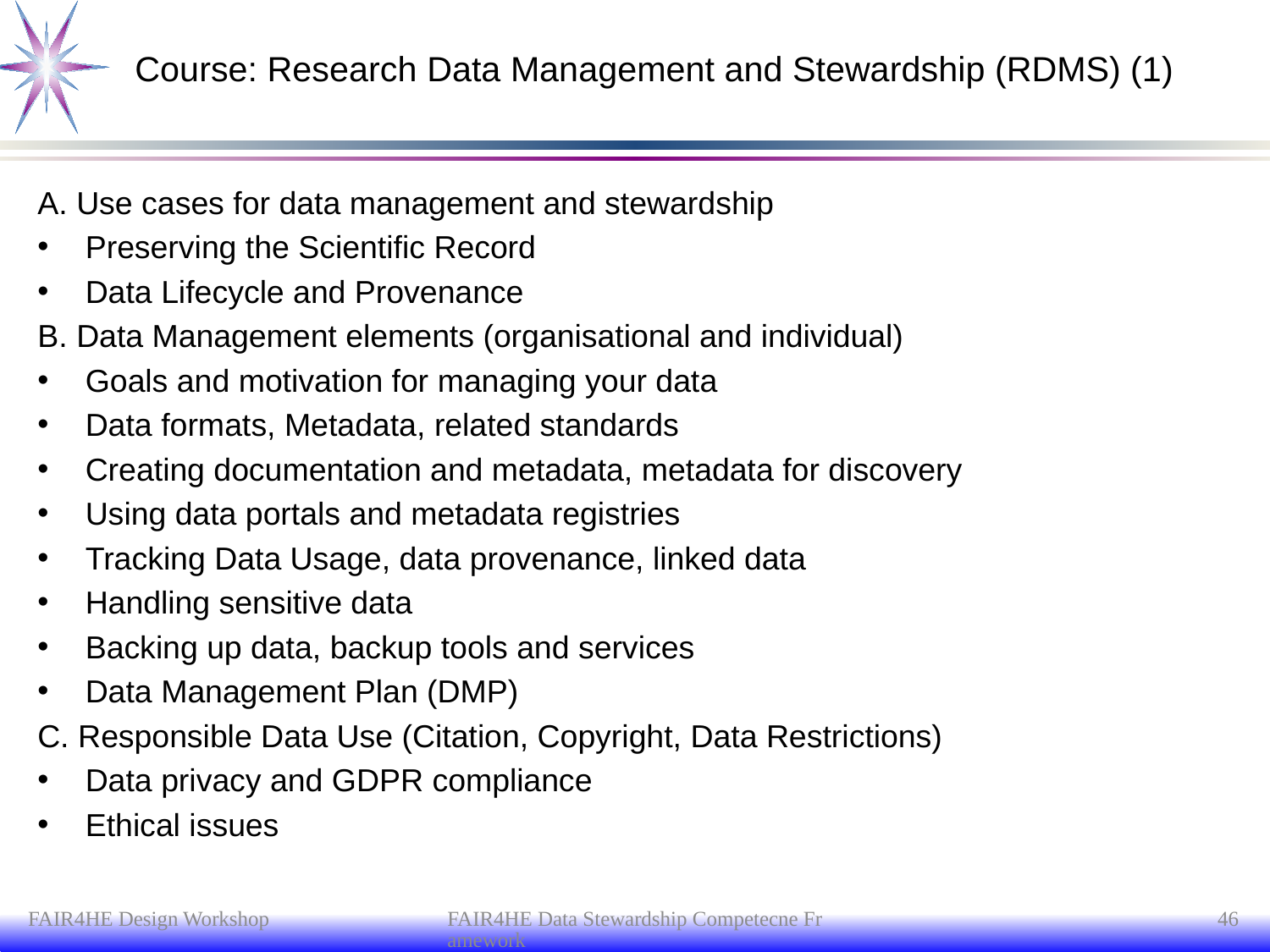

# Course: Research Data Management and Stewardship (RDMS) (1)
A. Use cases for data management and stewardship
Preserving the Scientific Record
Data Lifecycle and Provenance
B. Data Management elements (organisational and individual)
Goals and motivation for managing your data
Data formats, Metadata, related standards
Creating documentation and metadata, metadata for discovery
Using data portals and metadata registries
Tracking Data Usage, data provenance, linked data
Handling sensitive data
Backing up data, backup tools and services
Data Management Plan (DMP)
C. Responsible Data Use (Citation, Copyright, Data Restrictions)
Data privacy and GDPR compliance
Ethical issues
FAIR4HE Design Workshop
FAIR4HE Data Stewardship Competecne Framework
46